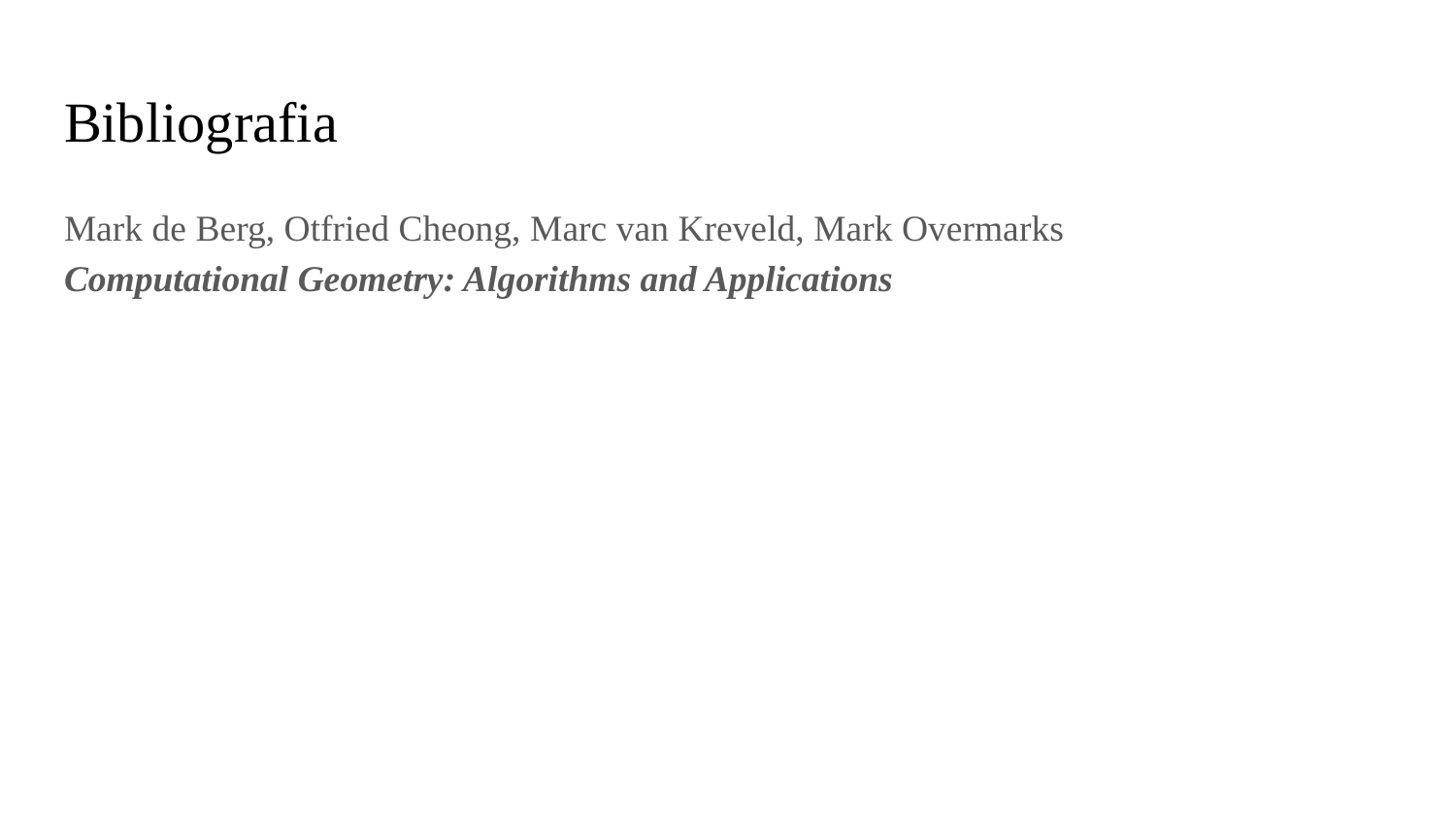

# Bibliografia
Mark de Berg, Otfried Cheong, Marc van Kreveld, Mark Overmarks
Computational Geometry: Algorithms and Applications